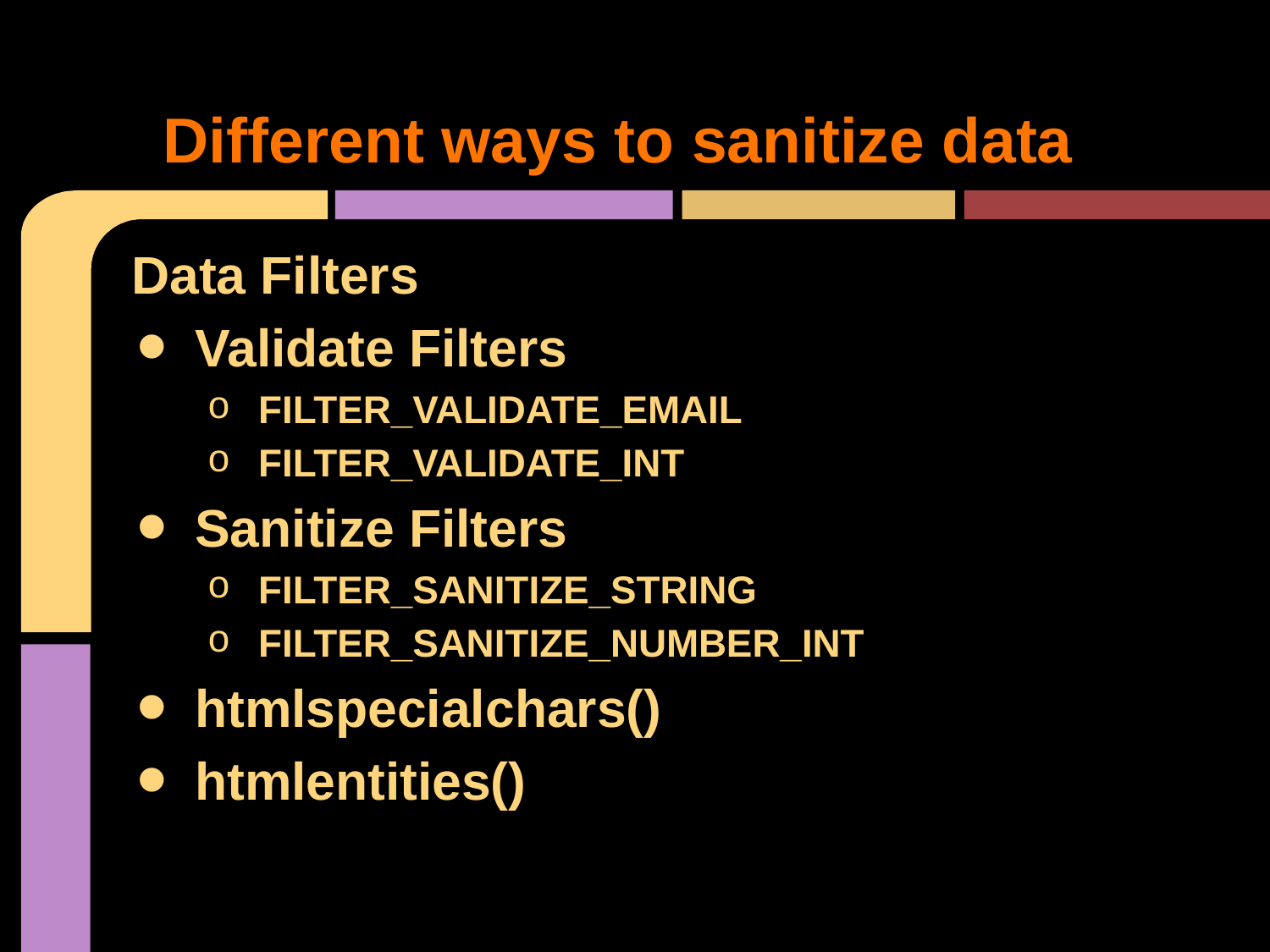

# Different ways to sanitize data
Data Filters
Validate Filters
FILTER_VALIDATE_EMAIL
FILTER_VALIDATE_INT
Sanitize Filters
FILTER_SANITIZE_STRING
FILTER_SANITIZE_NUMBER_INT
htmlspecialchars()
htmlentities()